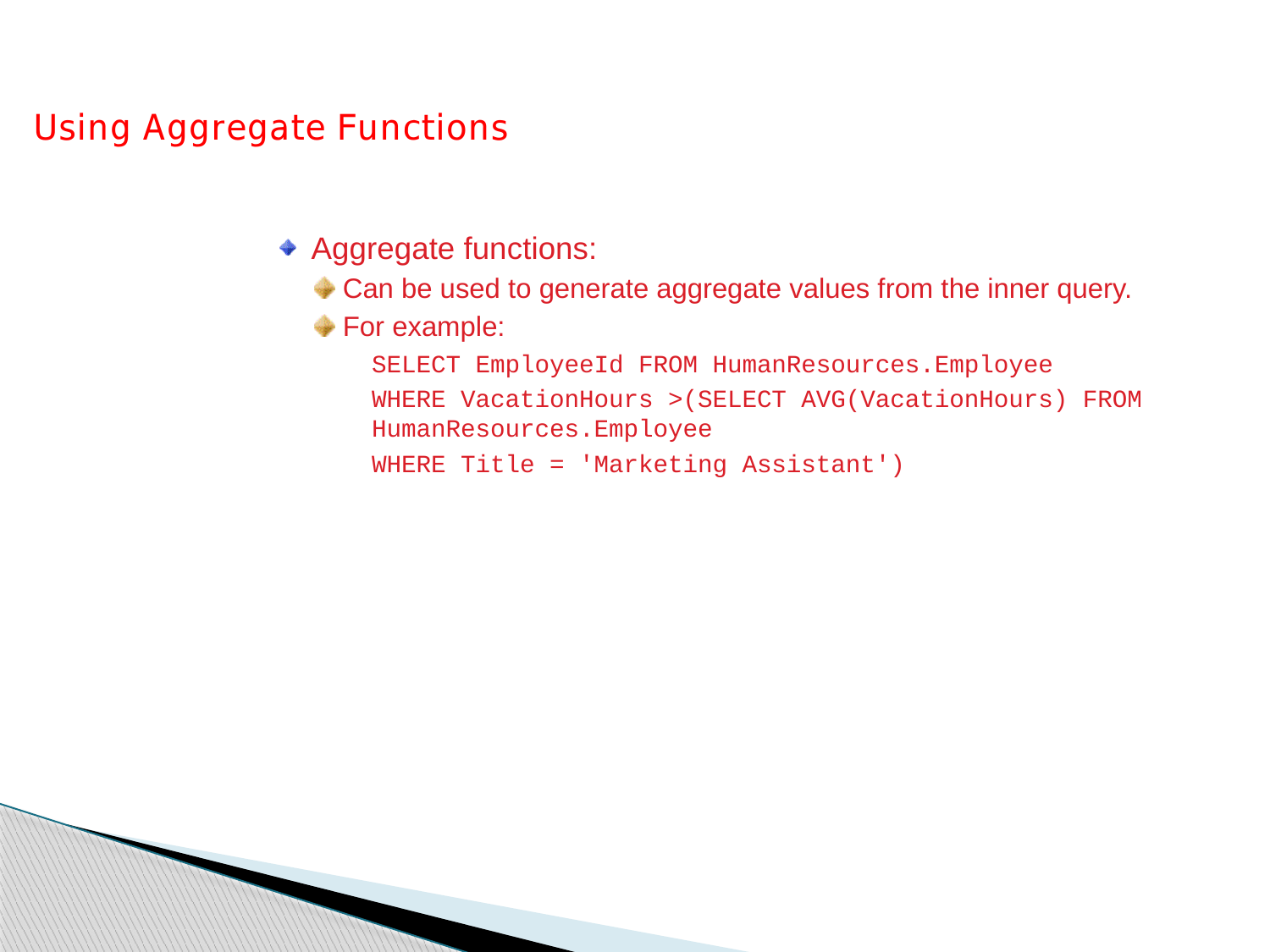

Using Aggregate Functions
Aggregate functions:
Can be used to generate aggregate values from the inner query.
For example:
	SELECT EmployeeId FROM HumanResources.Employee
	WHERE VacationHours >(SELECT AVG(VacationHours) FROM HumanResources.Employee
	WHERE Title = 'Marketing Assistant')